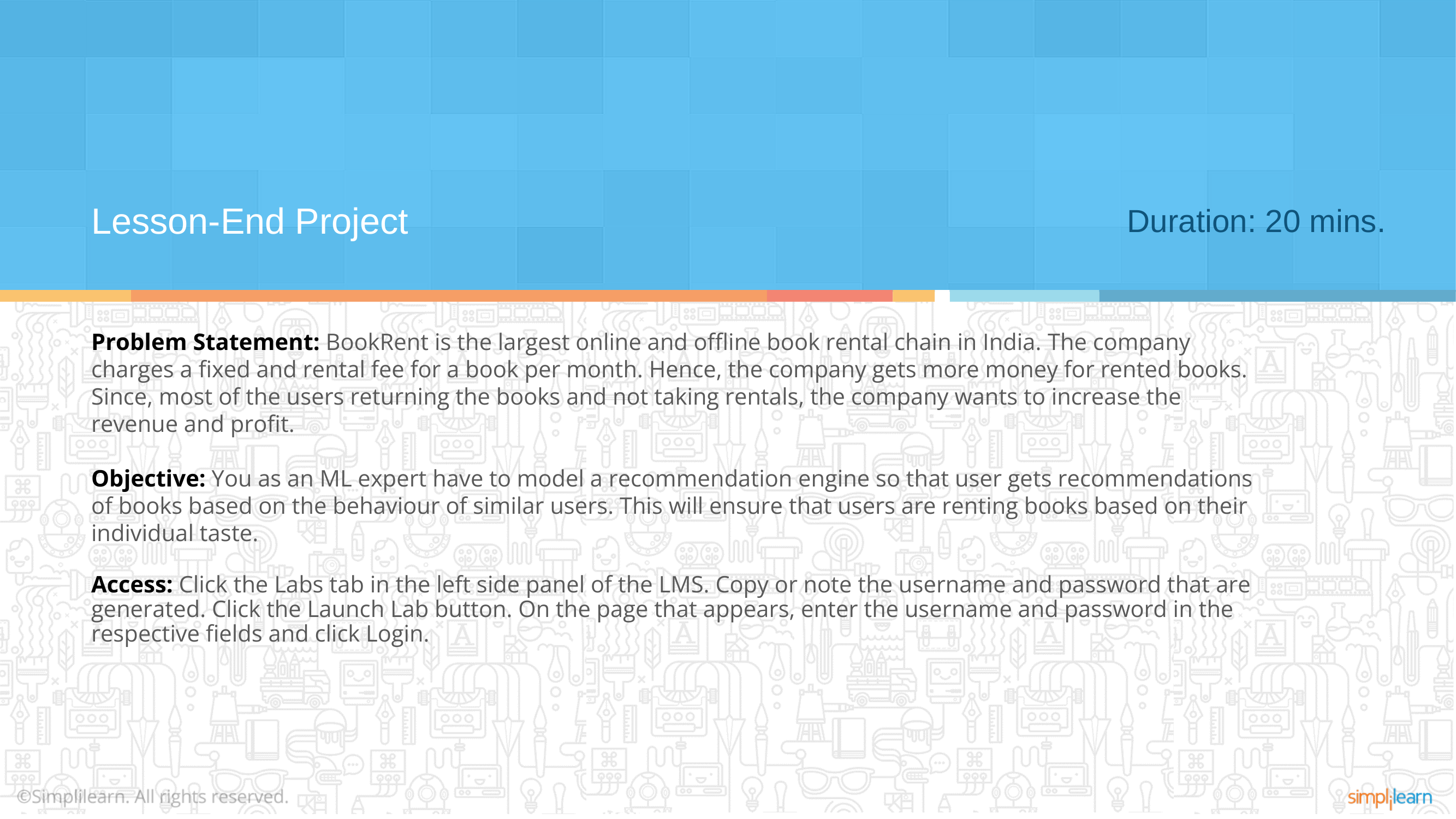

Lesson-End Project
Duration: 20 mins.
Problem Statement: BookRent is the largest online and offline book rental chain in India. The company charges a fixed and rental fee for a book per month. Hence, the company gets more money for rented books. Since, most of the users returning the books and not taking rentals, the company wants to increase the revenue and profit.

Objective: You as an ML expert have to model a recommendation engine so that user gets recommendations of books based on the behaviour of similar users. This will ensure that users are renting books based on their individual taste.
Access: Click the Labs tab in the left side panel of the LMS. Copy or note the username and password that are generated. Click the Launch Lab button. On the page that appears, enter the username and password in the respective fields and click Login.